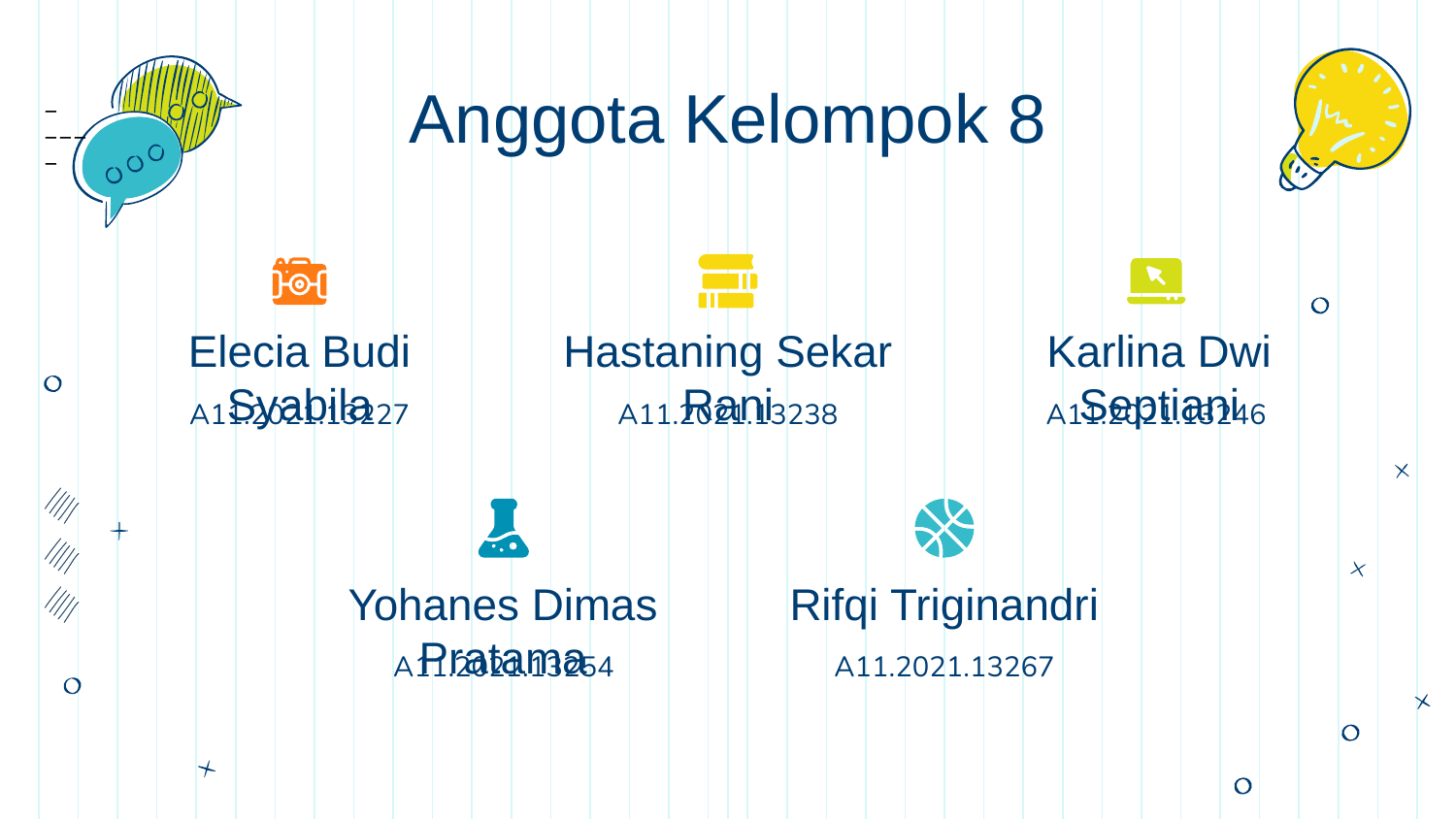

# Anggota Kelompok 8
–
–––
–

Elecia Budi Syabila
Hastaning Sekar Rani
Karlina Dwi Septiani
A11.2021.13227
A11.2021.13238
A11.2021.13246

Yohanes Dimas Pratama
Rifqi Triginandri
A11.2021.13254

A11.2021.13267